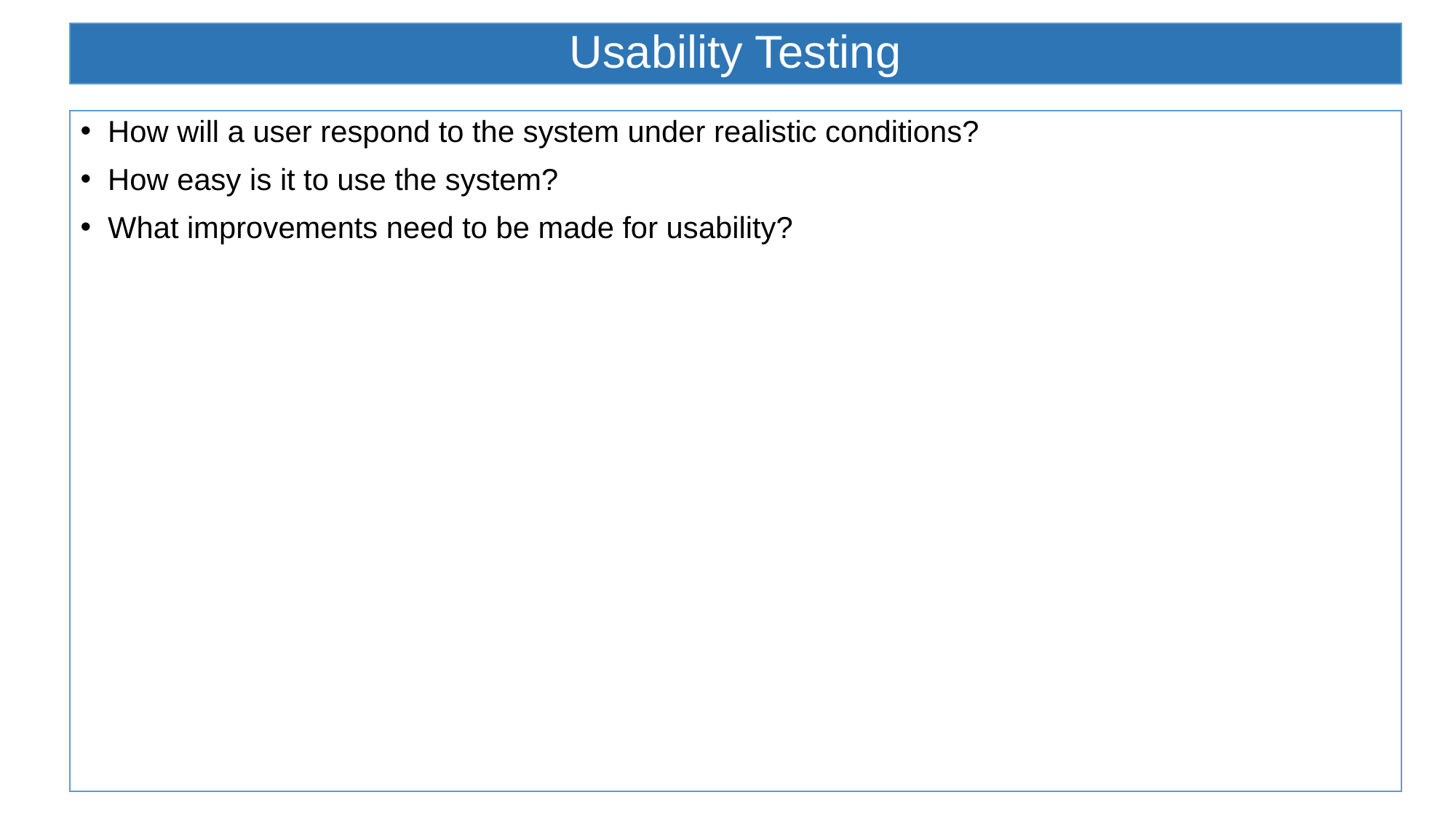

# Usability Testing
How will a user respond to the system under realistic conditions?
How easy is it to use the system?
What improvements need to be made for usability?